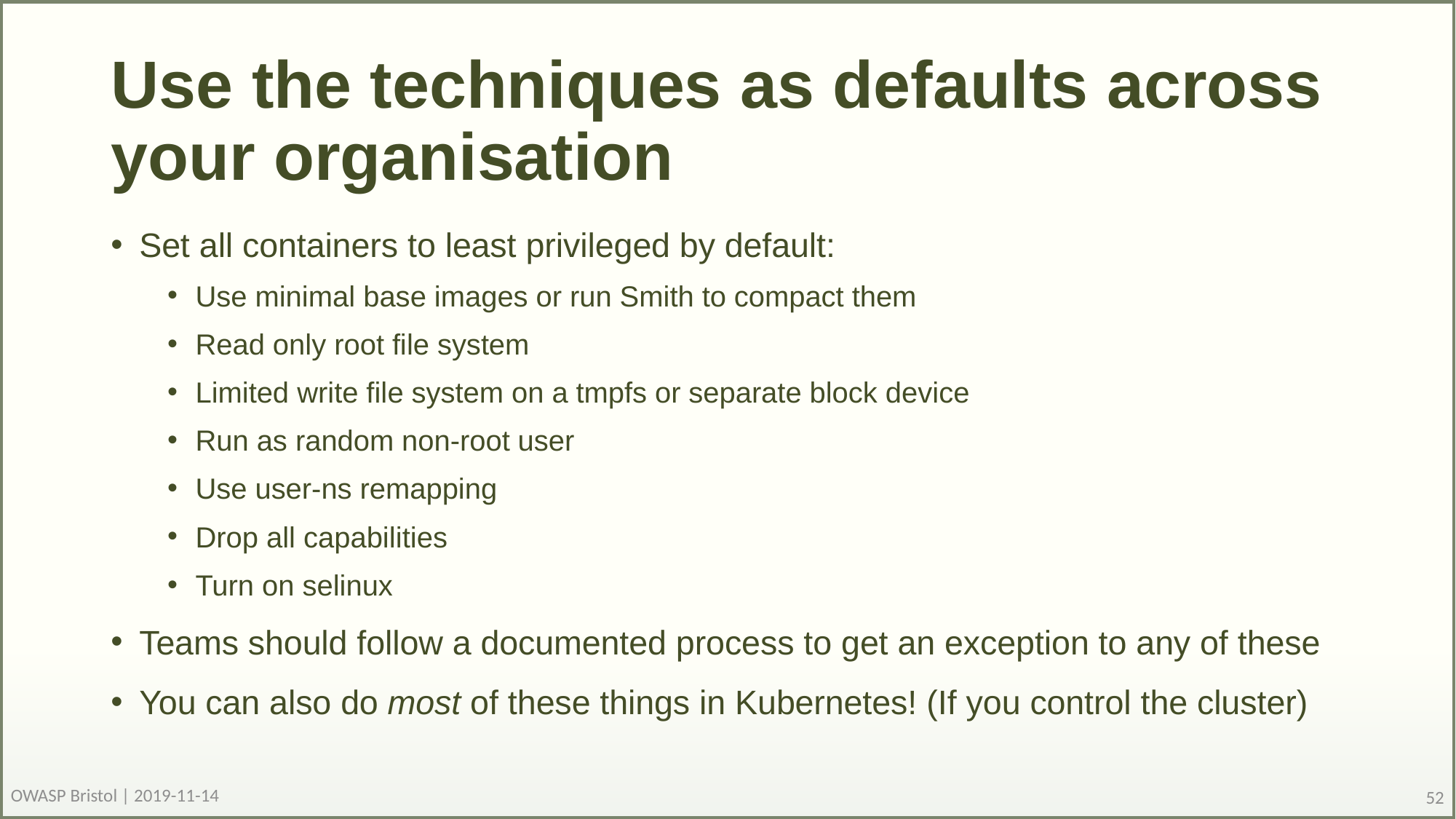

# Use the techniques as defaults across your organisation
Set all containers to least privileged by default:
Use minimal base images or run Smith to compact them
Read only root file system
Limited write file system on a tmpfs or separate block device
Run as random non-root user
Use user-ns remapping
Drop all capabilities
Turn on selinux
Teams should follow a documented process to get an exception to any of these
You can also do most of these things in Kubernetes! (If you control the cluster)
OWASP Bristol | 2019-11-14
52